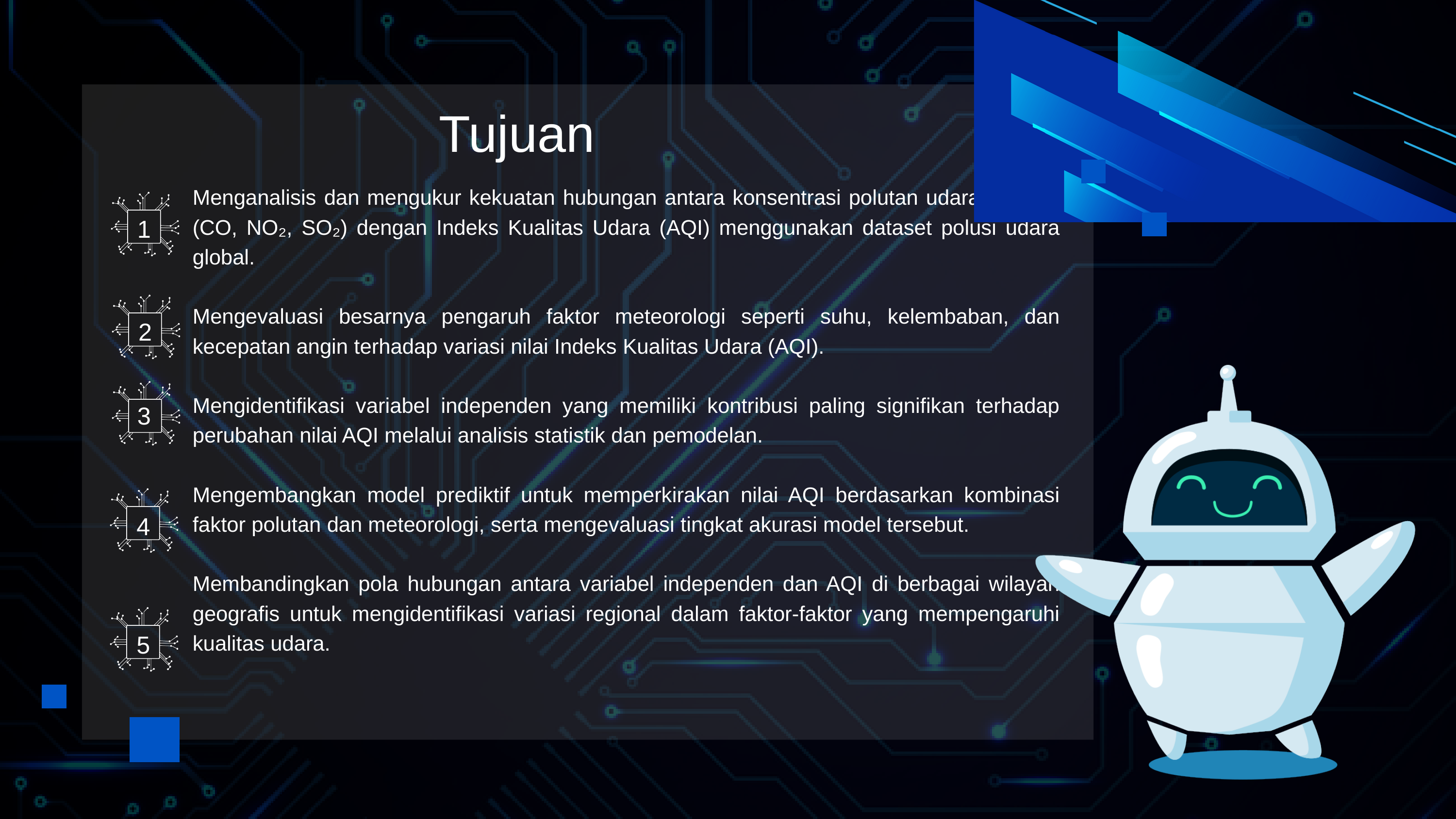

Tujuan

Menganalisis dan mengukur kekuatan hubungan antara konsentrasi polutan udara tertentu (CO, NO₂, SO₂) dengan Indeks Kualitas Udara (AQI) menggunakan dataset polusi udara global.

Mengevaluasi besarnya pengaruh faktor meteorologi seperti suhu, kelembaban, dan kecepatan angin terhadap variasi nilai Indeks Kualitas Udara (AQI).

Mengidentifikasi variabel independen yang memiliki kontribusi paling signifikan terhadap perubahan nilai AQI melalui analisis statistik dan pemodelan.

Mengembangkan model prediktif untuk memperkirakan nilai AQI berdasarkan kombinasi faktor polutan dan meteorologi, serta mengevaluasi tingkat akurasi model tersebut.

Membandingkan pola hubungan antara variabel independen dan AQI di berbagai wilayah geografis untuk mengidentifikasi variasi regional dalam faktor-faktor yang mempengaruhi kualitas udara.

1

2

3

4

5